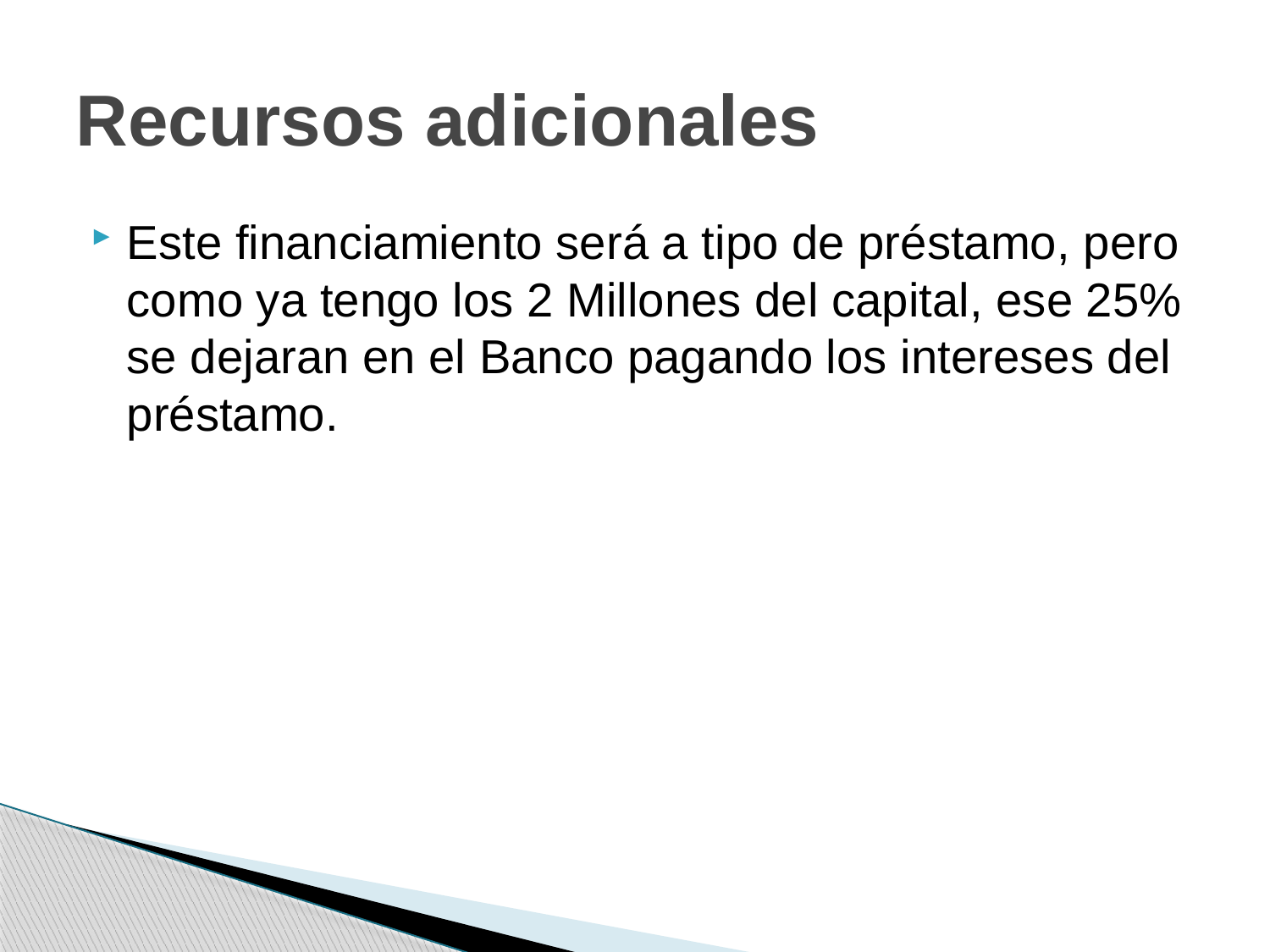

# Recursos adicionales
Este financiamiento será a tipo de préstamo, pero como ya tengo los 2 Millones del capital, ese 25% se dejaran en el Banco pagando los intereses del préstamo.